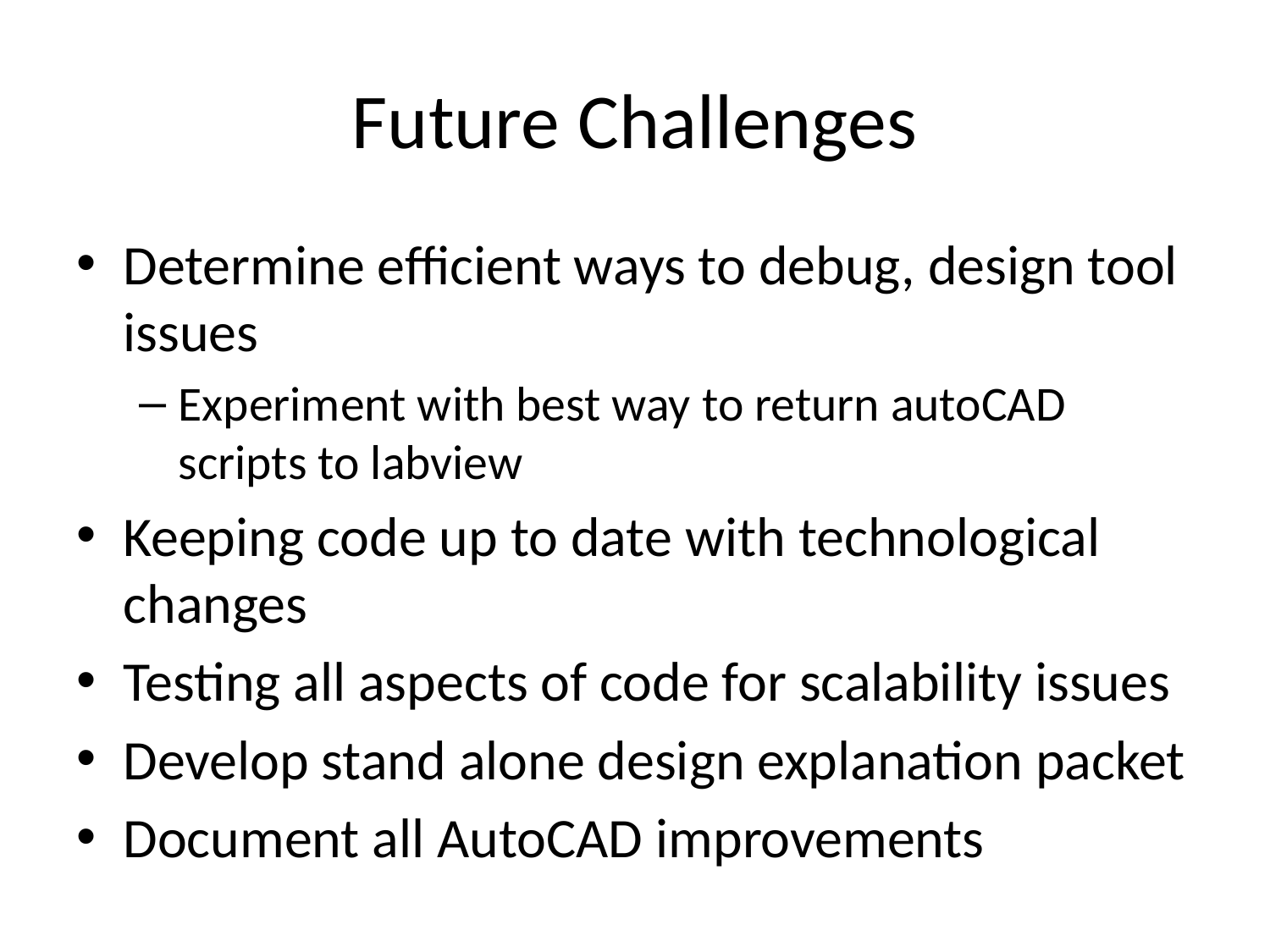

# Future Challenges
Determine efficient ways to debug, design tool issues
Experiment with best way to return autoCAD scripts to labview
Keeping code up to date with technological changes
Testing all aspects of code for scalability issues
Develop stand alone design explanation packet
Document all AutoCAD improvements